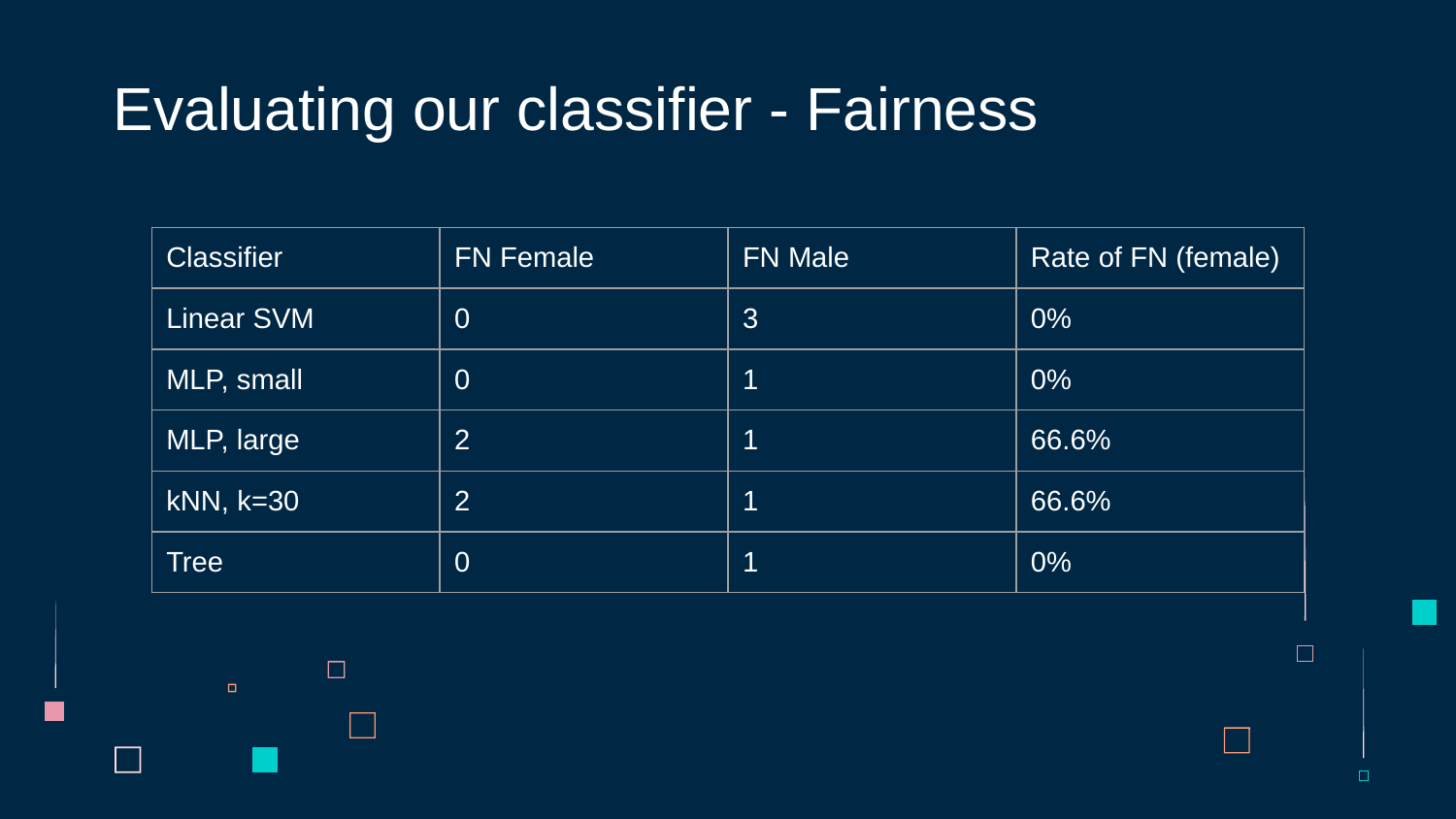

# Evaluating our classifier - Fairness
| Classifier | FN Female | FN Male | Rate of FN (female) |
| --- | --- | --- | --- |
| Linear SVM | 0 | 3 | 0% |
| MLP, small | 0 | 1 | 0% |
| MLP, large | 2 | 1 | 66.6% |
| kNN, k=30 | 2 | 1 | 66.6% |
| Tree | 0 | 1 | 0% |